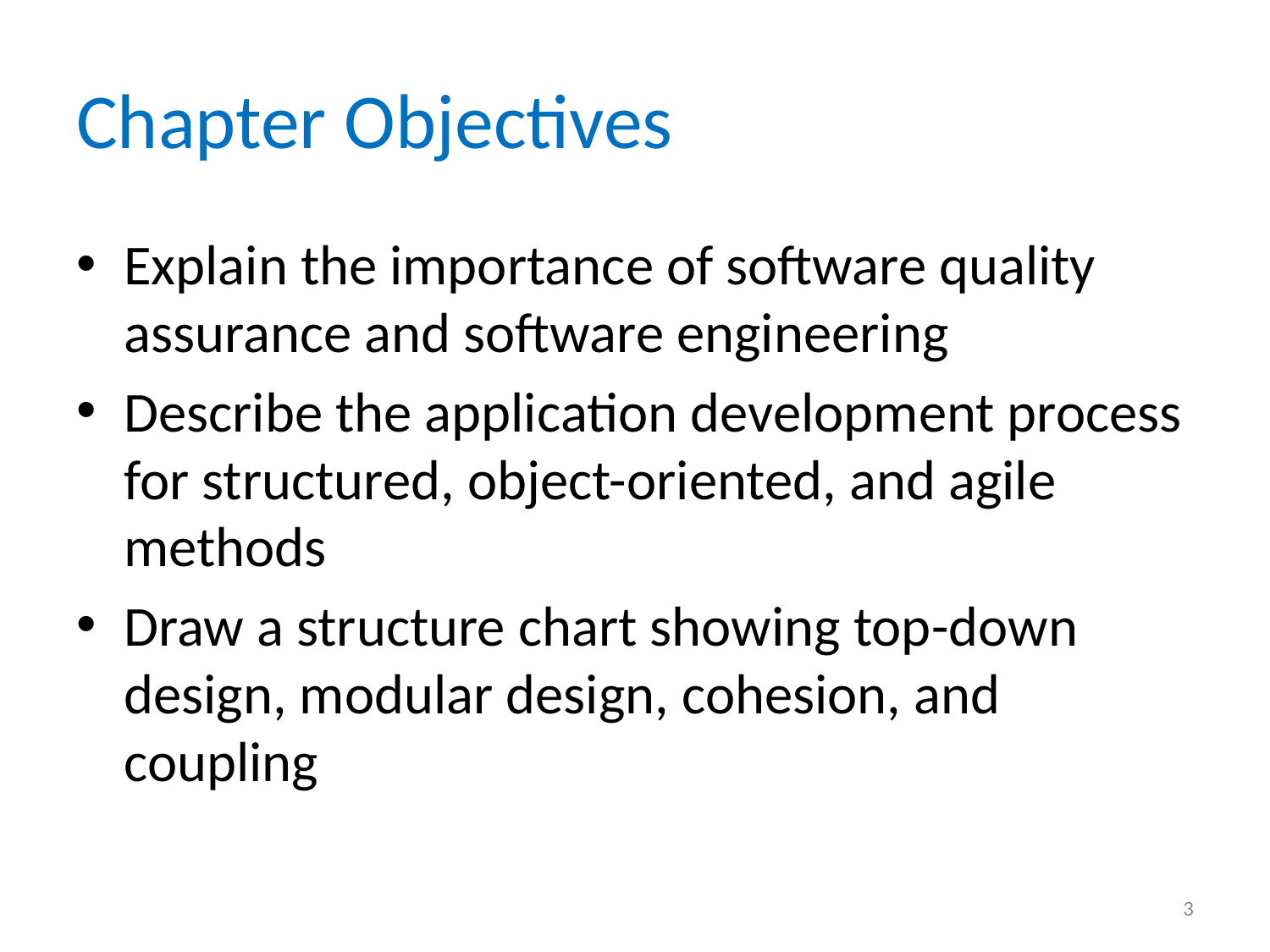

# Chapter Objectives
Explain the importance of software quality assurance and software engineering
Describe the application development process for structured, object-oriented, and agile methods
Draw a structure chart showing top-down design, modular design, cohesion, and coupling

3